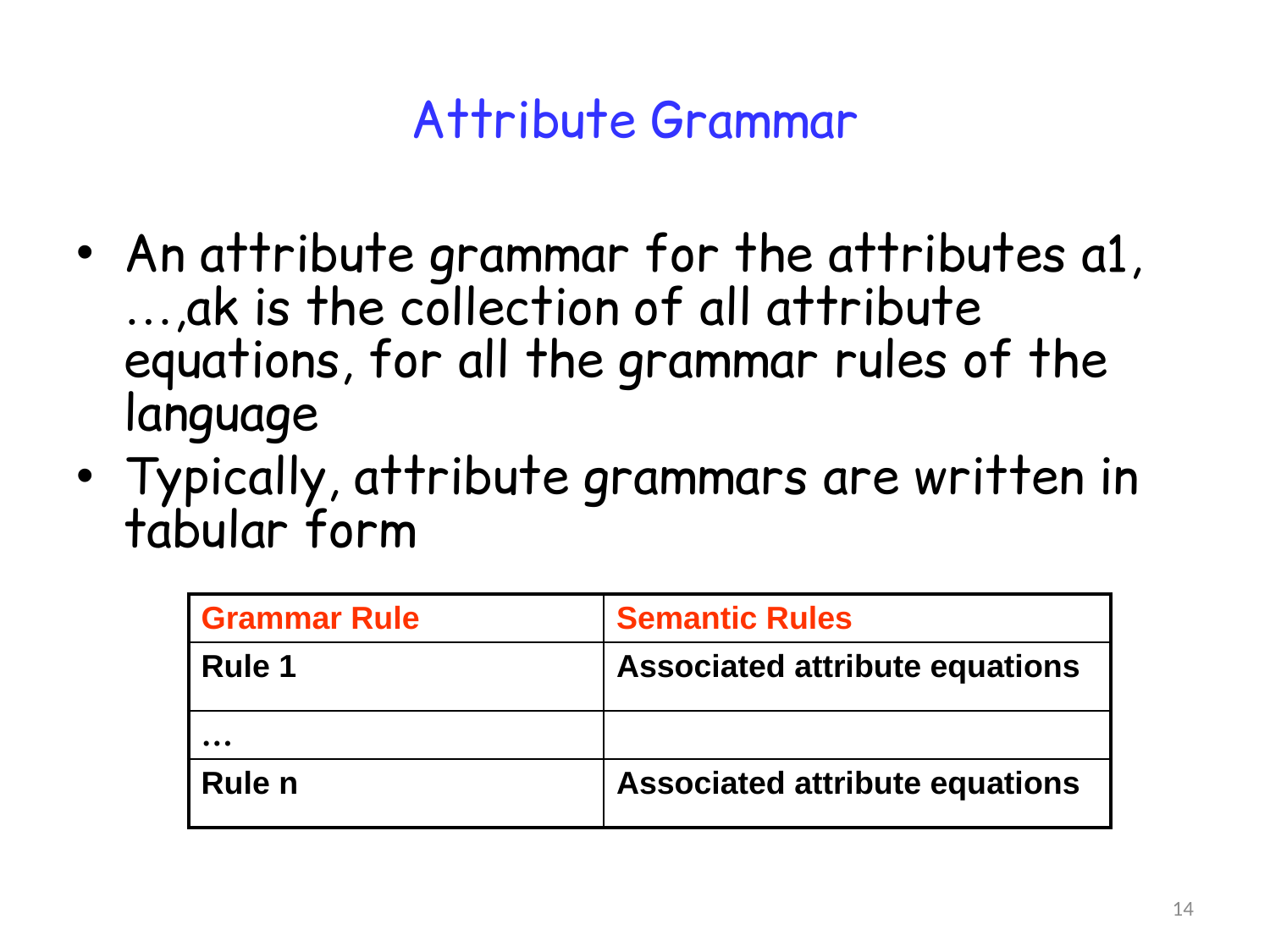

# Attribute Grammar
An attribute grammar for the attributes a1,…,ak is the collection of all attribute equations, for all the grammar rules of the language
Typically, attribute grammars are written in tabular form
| Grammar Rule | Semantic Rules |
| --- | --- |
| Rule 1 | Associated attribute equations |
| … |  |
| Rule n | Associated attribute equations |
14